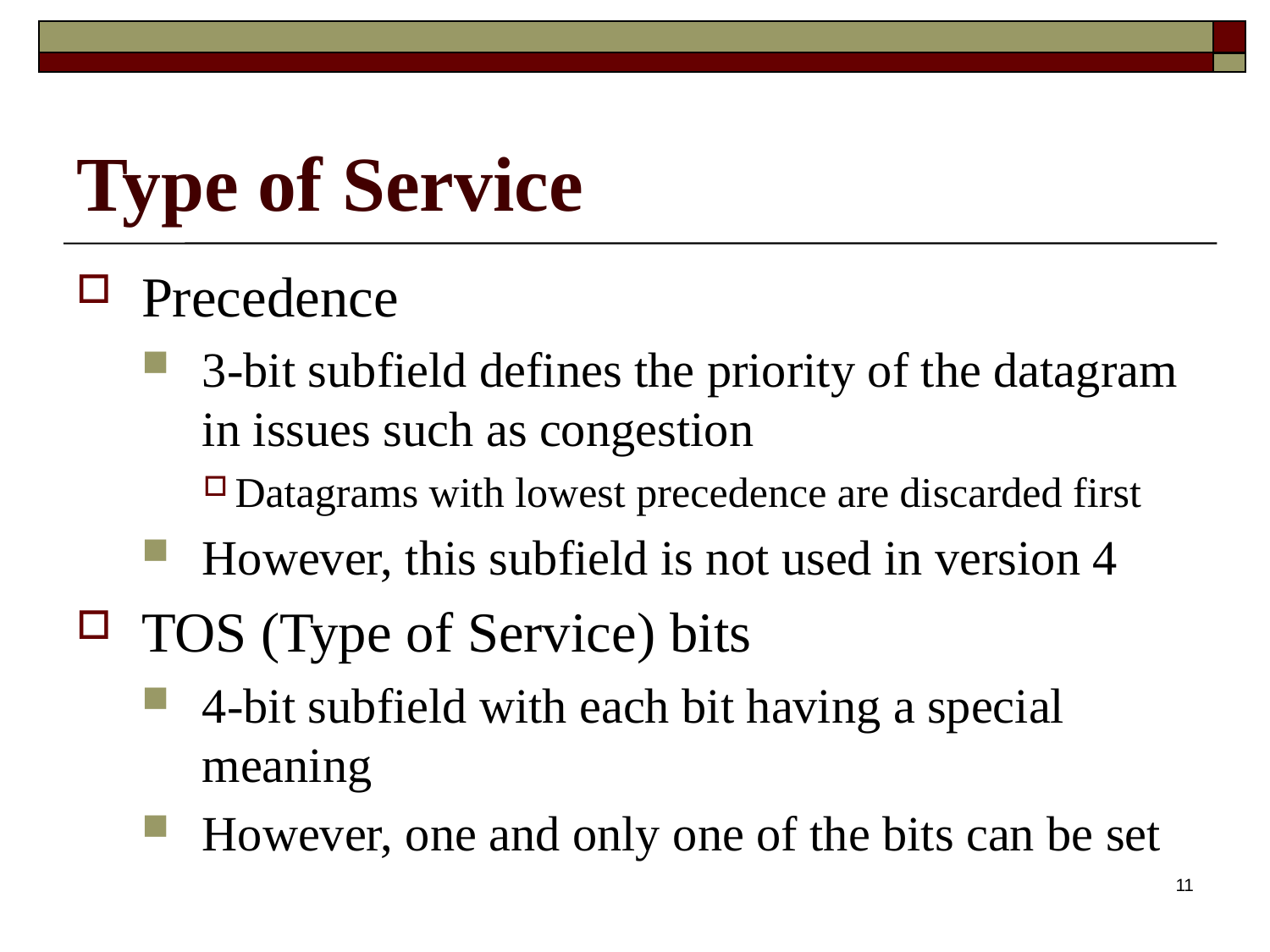

# Type of Service
Precedence
3-bit subfield defines the priority of the datagram in issues such as congestion
Datagrams with lowest precedence are discarded first
However, this subfield is not used in version 4
TOS (Type of Service) bits
4-bit subfield with each bit having a special meaning
However, one and only one of the bits can be set
11